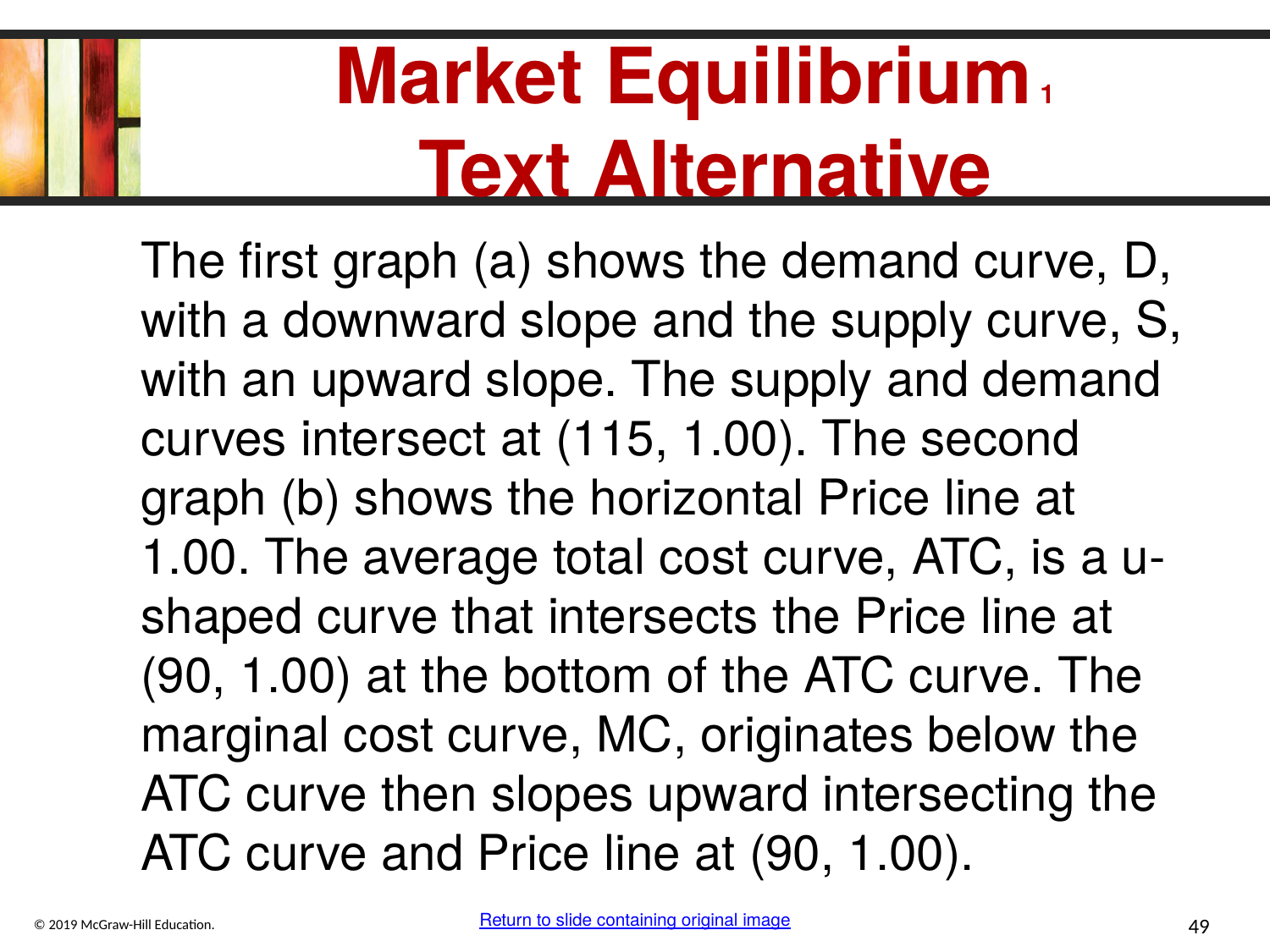

# Market Equilibrium 1 Text Alternative
The first graph (a) shows the demand curve, D, with a downward slope and the supply curve, S, with an upward slope. The supply and demand curves intersect at (115, 1.00). The second graph (b) shows the horizontal Price line at 1.00. The average total cost curve, ATC, is a u-shaped curve that intersects the Price line at (90, 1.00) at the bottom of the ATC curve. The marginal cost curve, MC, originates below the ATC curve then slopes upward intersecting the ATC curve and Price line at (90, 1.00).
Return to slide containing original image